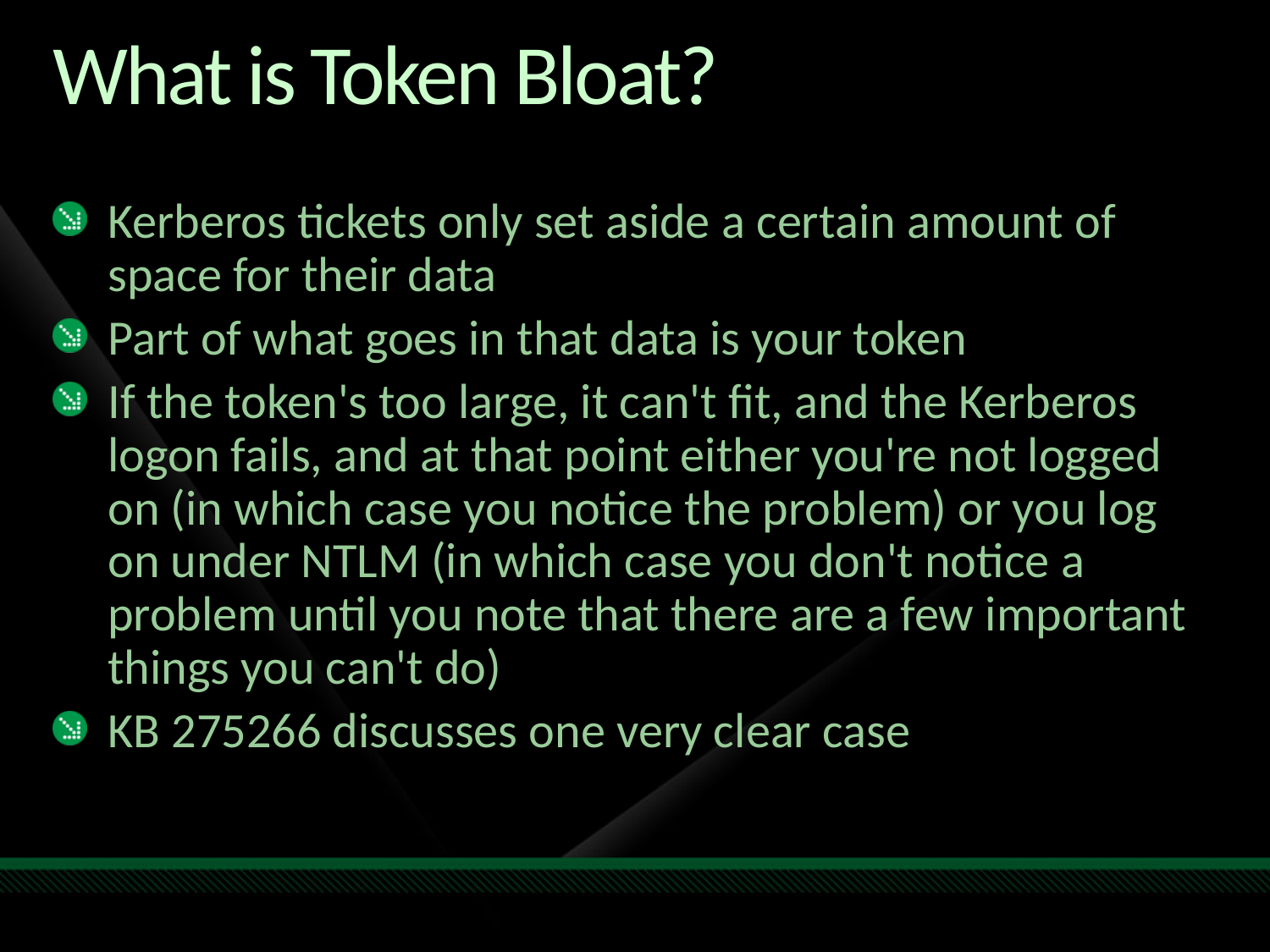

# What is Token Bloat?
Kerberos tickets only set aside a certain amount of space for their data
Part of what goes in that data is your token
If the token's too large, it can't fit, and the Kerberos logon fails, and at that point either you're not logged on (in which case you notice the problem) or you log on under NTLM (in which case you don't notice a problem until you note that there are a few important things you can't do)
KB 275266 discusses one very clear case